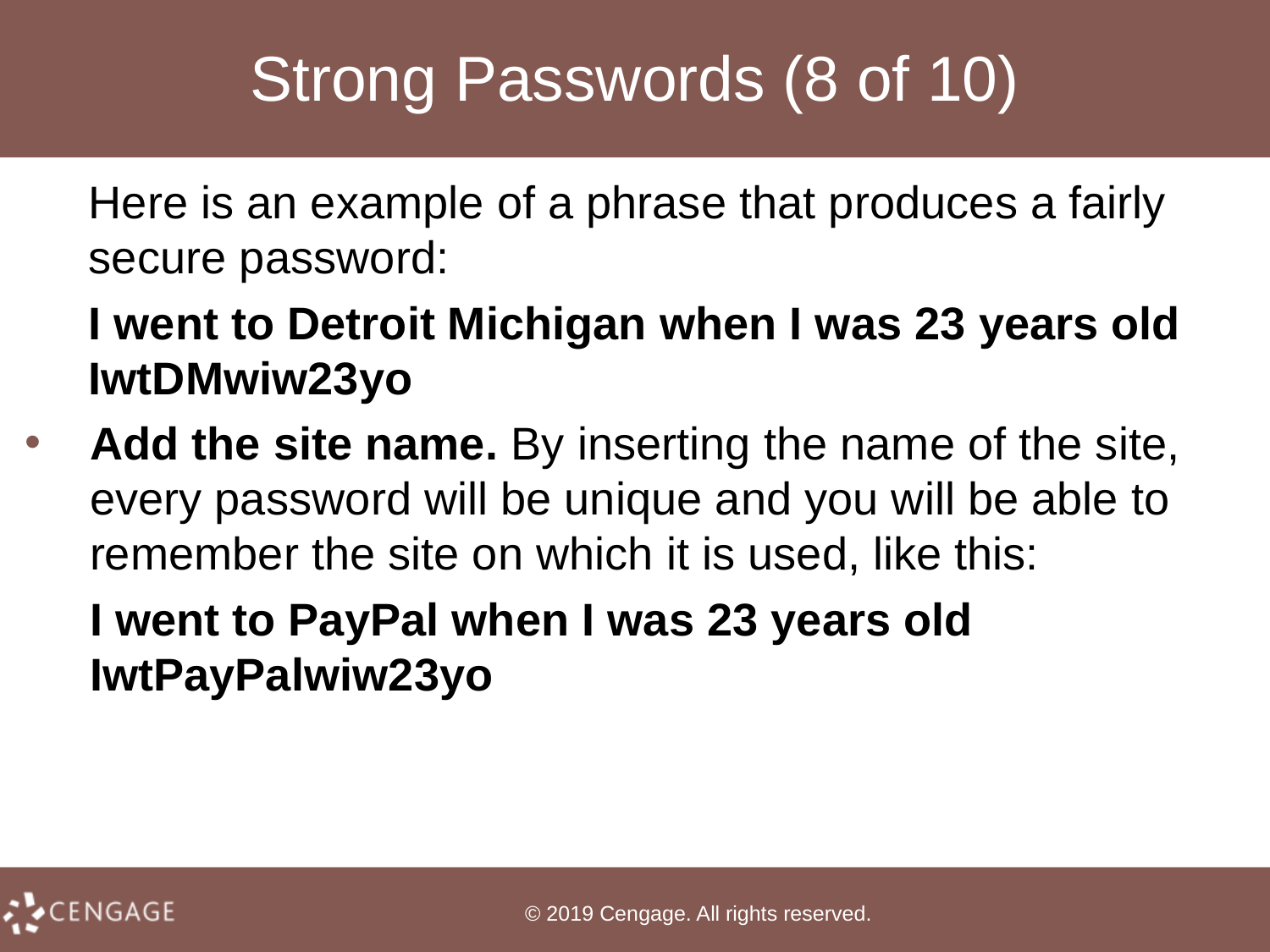

# Strong Passwords (8 of 10)
Here is an example of a phrase that produces a fairly secure password:
I went to Detroit Michigan when I was 23 years old IwtDMwiw23yo
Add the site name. By inserting the name of the site, every password will be unique and you will be able to remember the site on which it is used, like this:
I went to PayPal when I was 23 years old IwtPayPalwiw23yo